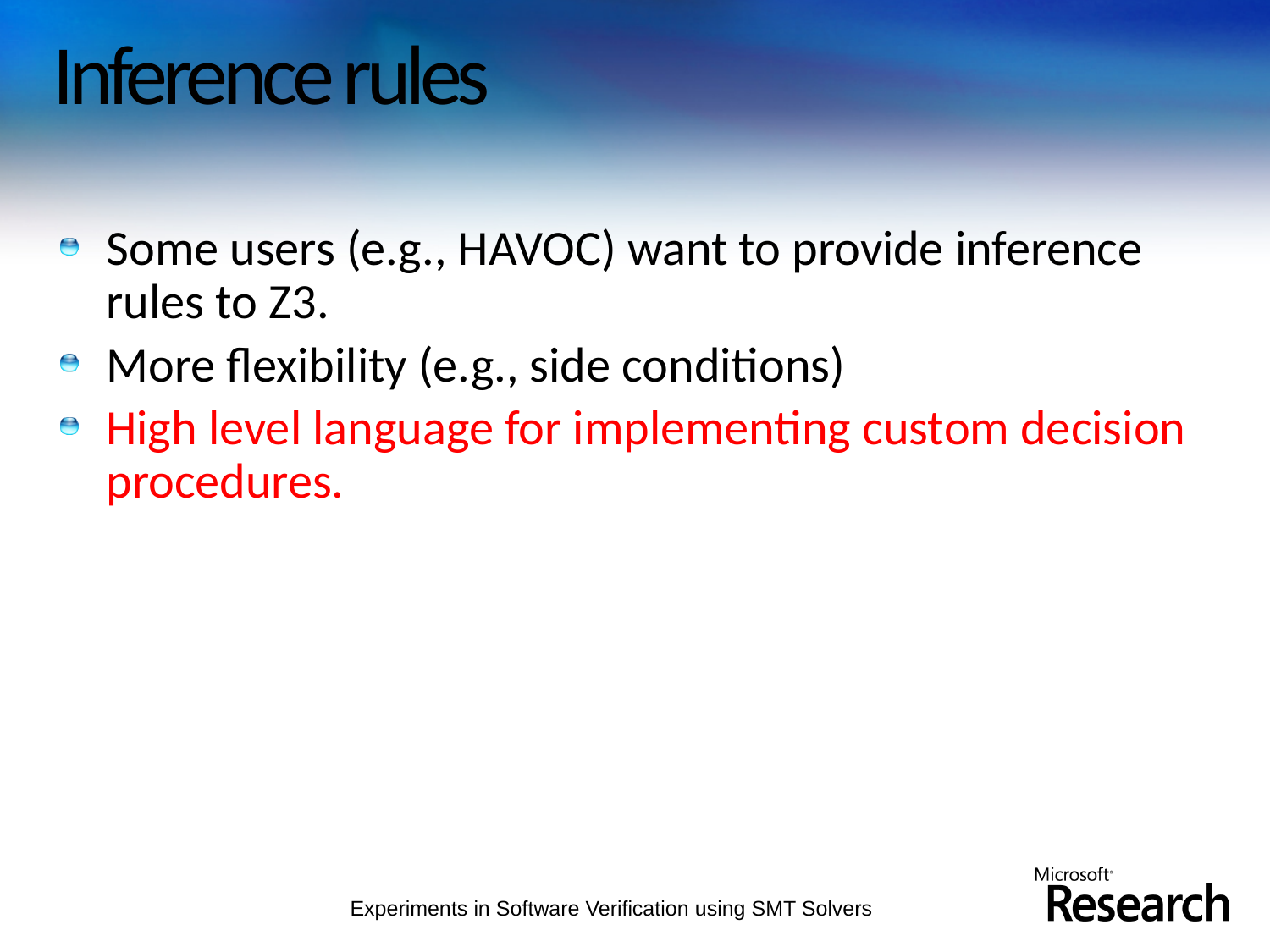

# Inference rules
Some users (e.g., HAVOC) want to provide inference rules to Z3.
More flexibility (e.g., side conditions)
High level language for implementing custom decision procedures.
Experiments in Software Verification using SMT Solvers